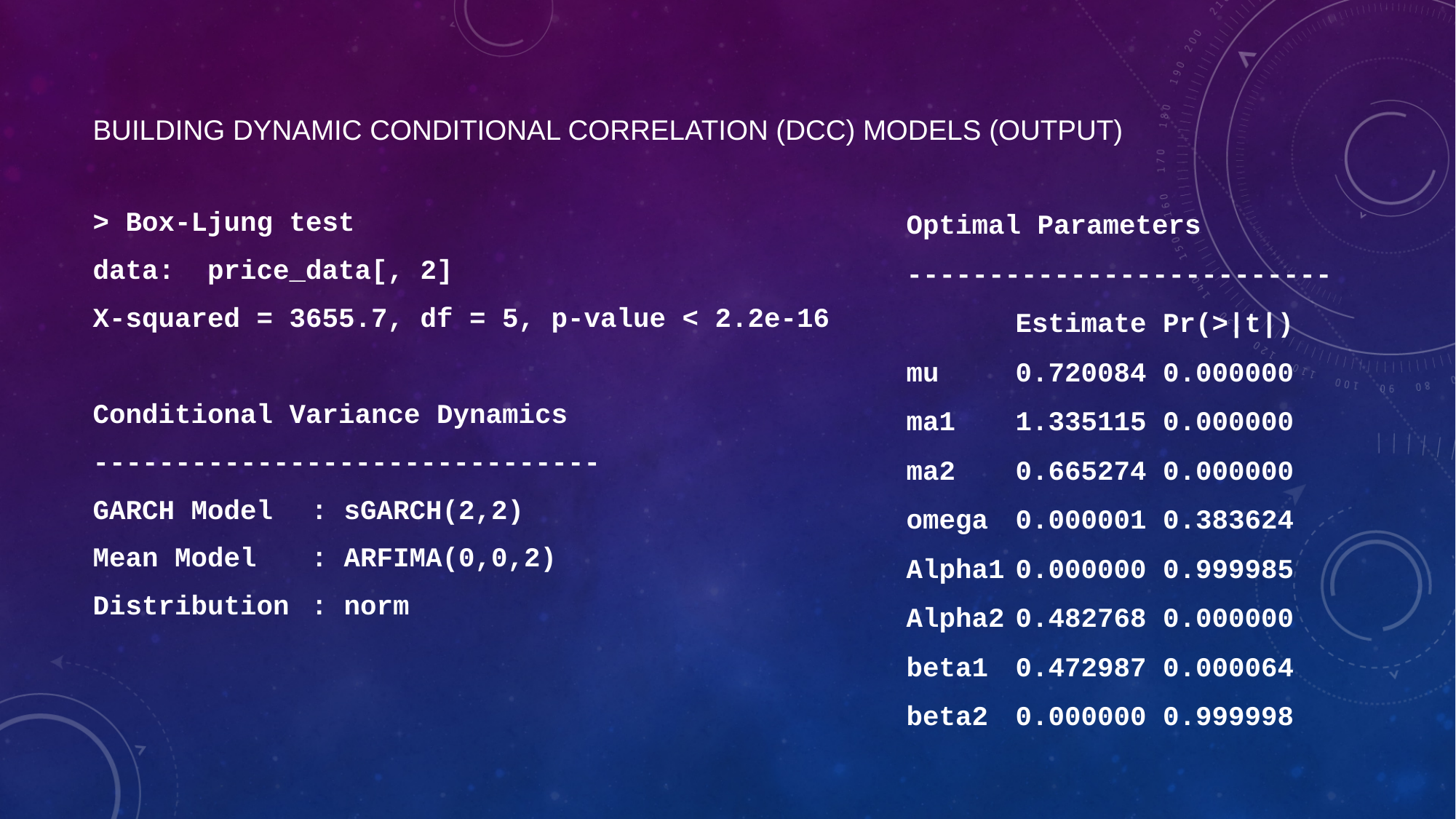

# BUILDING DYNAMIC CONDITIONAL CORRELATION (DCC) MODELS (OUTPUT)
Optimal Parameters
--------------------------
	Estimate Pr(>|t|)
mu 	0.720084 0.000000
ma1 	1.335115 0.000000
ma2 	0.665274 0.000000
omega 	0.000001 0.383624
Alpha1	0.000000 0.999985
Alpha2	0.482768 0.000000
beta1 	0.472987 0.000064
beta2 	0.000000 0.999998
> Box-Ljung test
data:  price_data[, 2]
X-squared = 3655.7, df = 5, p-value < 2.2e-16

Conditional Variance Dynamics
-------------------------------
GARCH Model	: sGARCH(2,2)
Mean Model	: ARFIMA(0,0,2)
Distribution	: norm